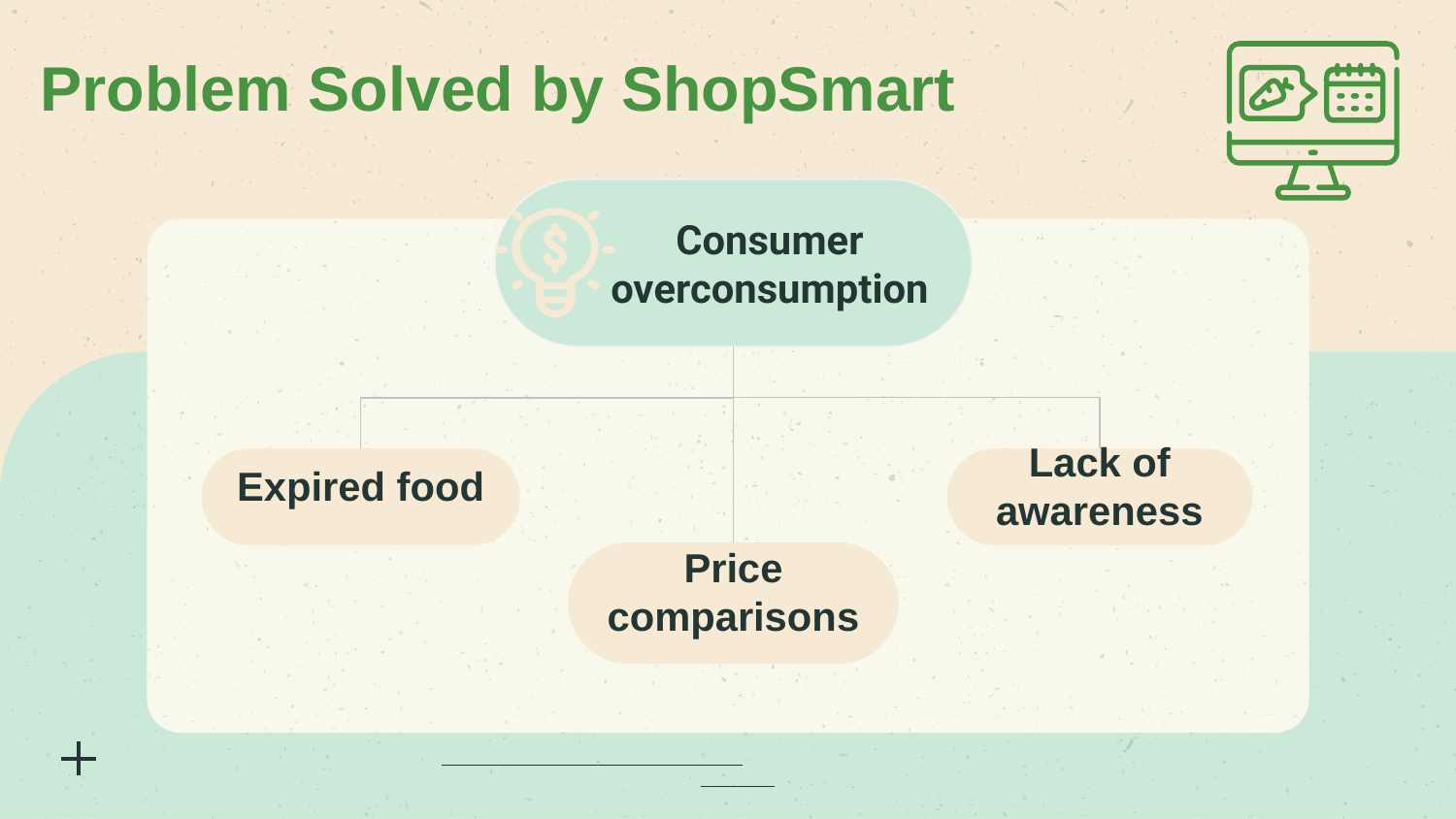

# Problem Solved by ShopSmart

Consumer overconsumption

Expired food

Lack of awareness

Price comparisons